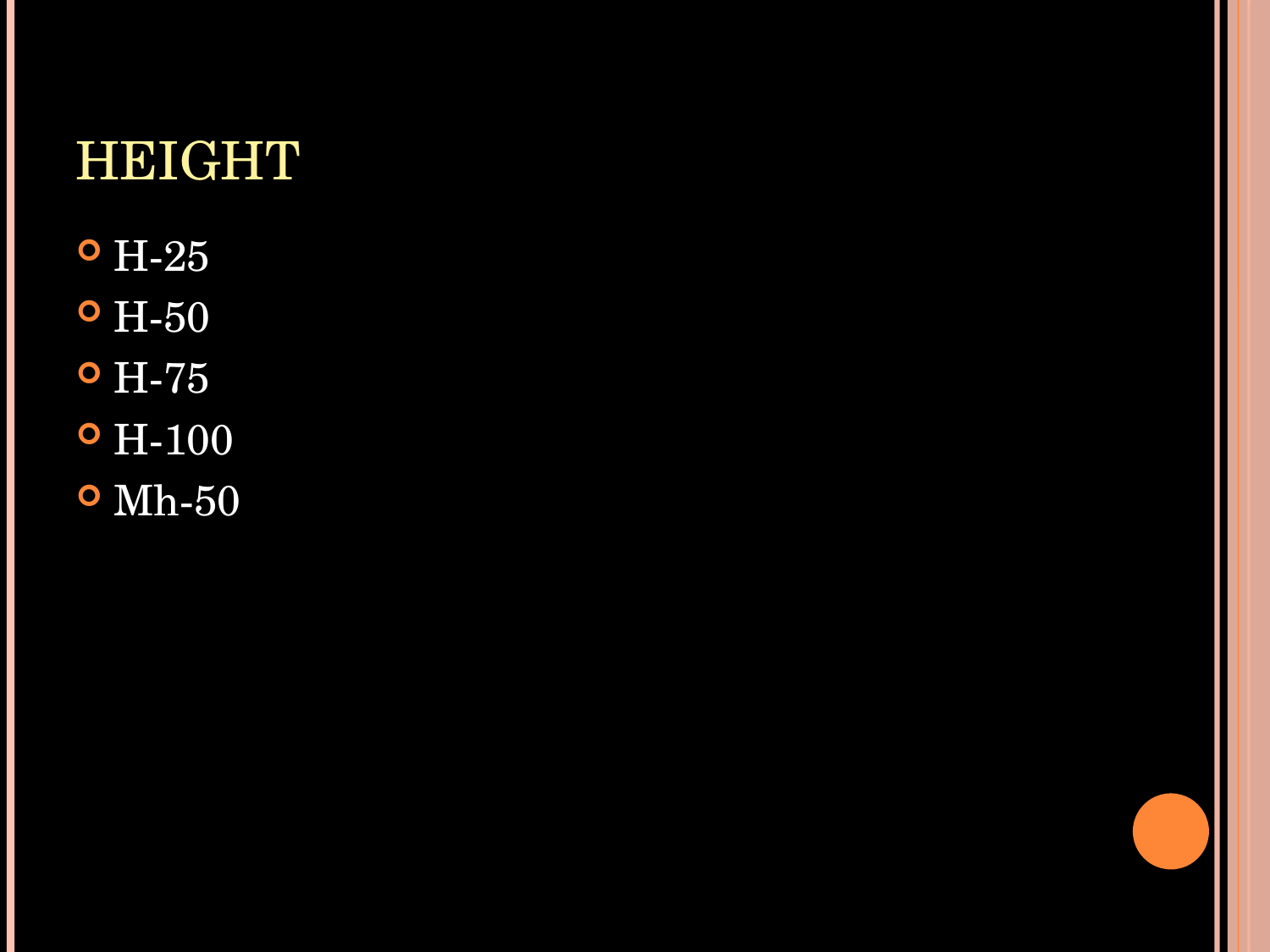

# Height
H-25
H-50
H-75
H-100
Mh-50